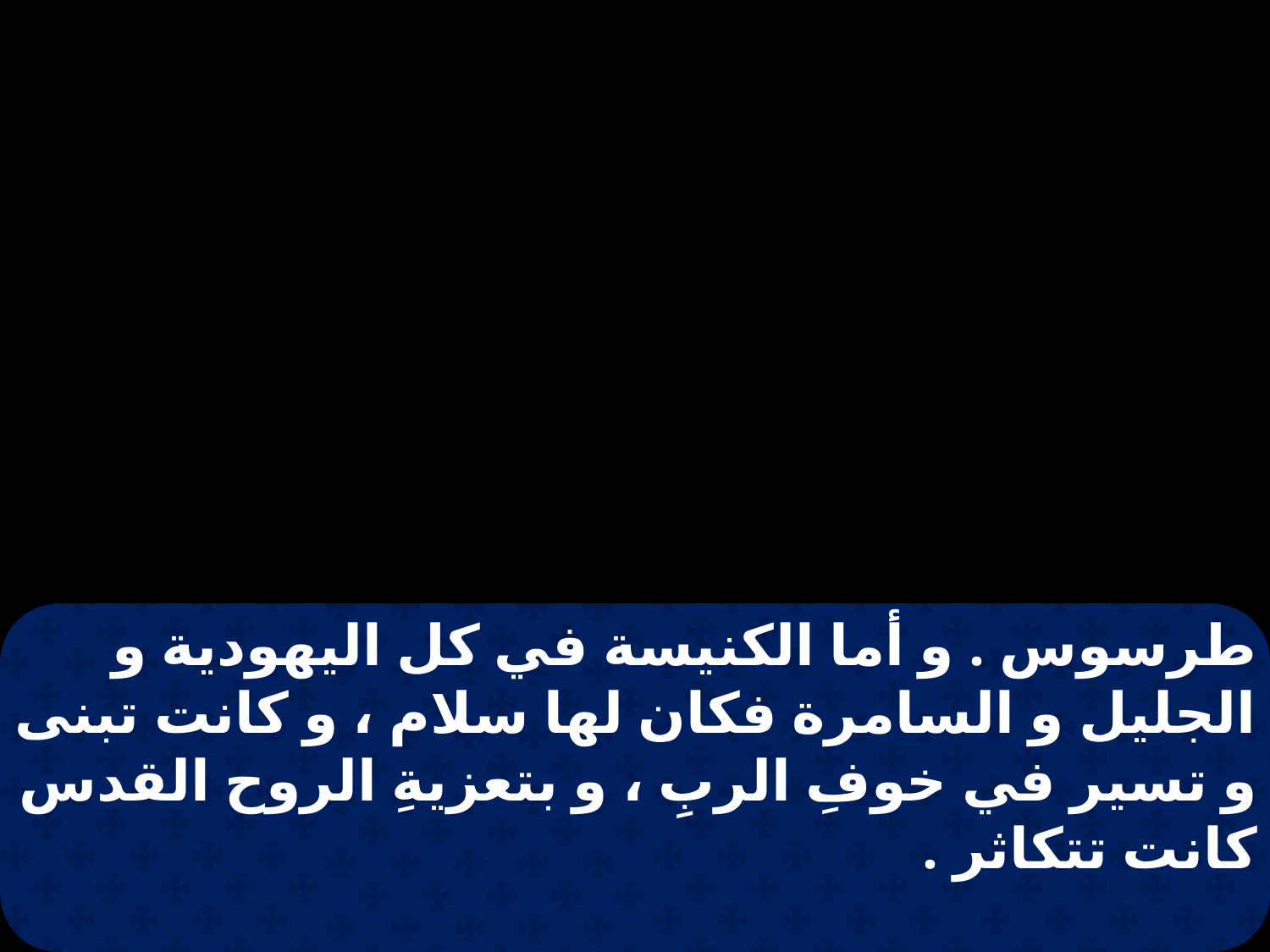

طرسوس . و أما الكنيسة في كل اليهودية و الجليل و السامرة فكان لها سلام ، و كانت تبنى و تسير في خوفِ الربِ ، و بتعزيةِ الروح القدس كانت تتكاثر .